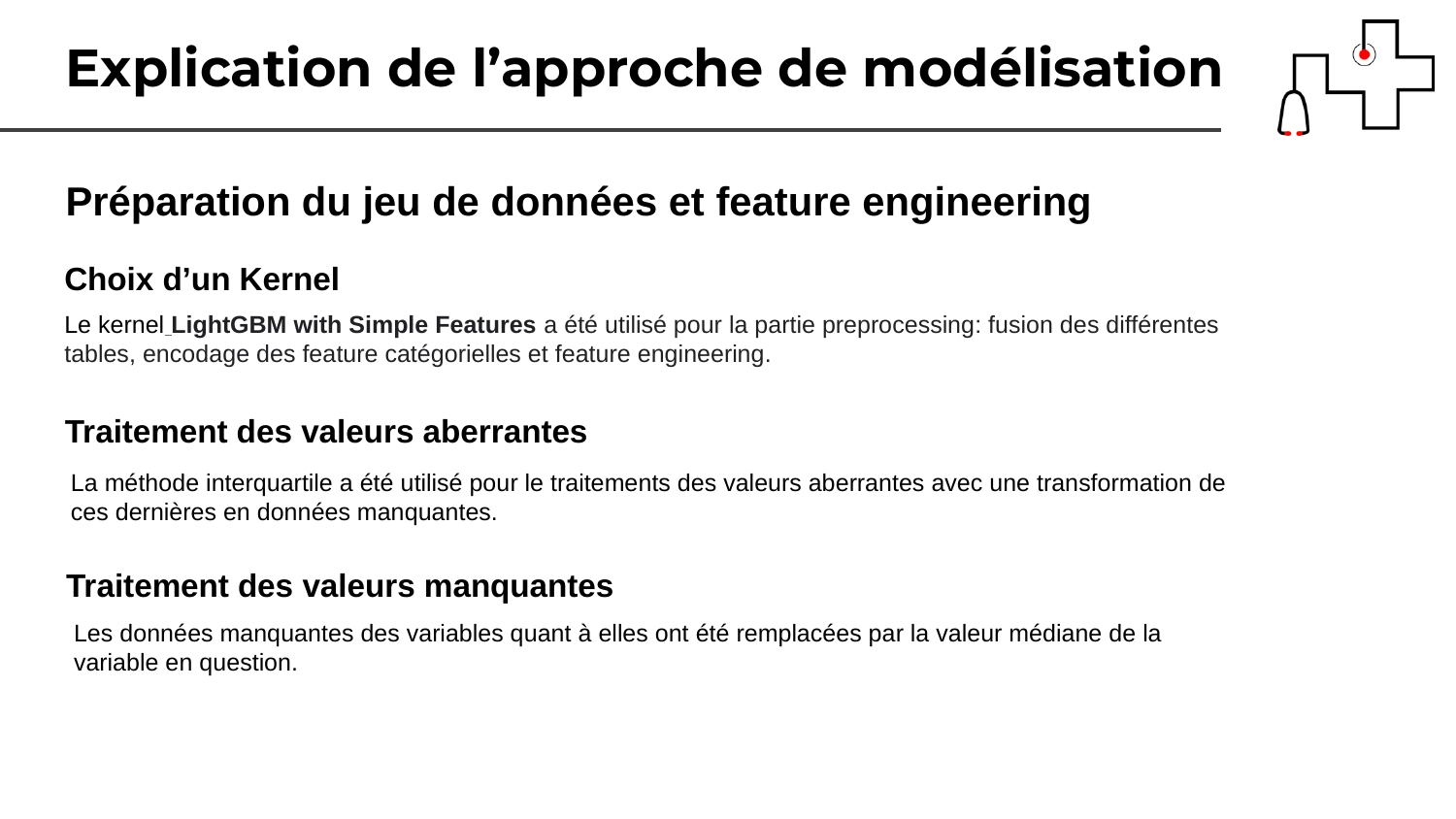

Explication de l’approche de modélisation
Préparation du jeu de données et feature engineering
Choix d’un Kernel
Le kernel LightGBM with Simple Features a été utilisé pour la partie preprocessing: fusion des différentes tables, encodage des feature catégorielles et feature engineering.

Traitement des valeurs aberrantes
La méthode interquartile a été utilisé pour le traitements des valeurs aberrantes avec une transformation de ces dernières en données manquantes.
Traitement des valeurs manquantes
Les données manquantes des variables quant à elles ont été remplacées par la valeur médiane de la variable en question.
04